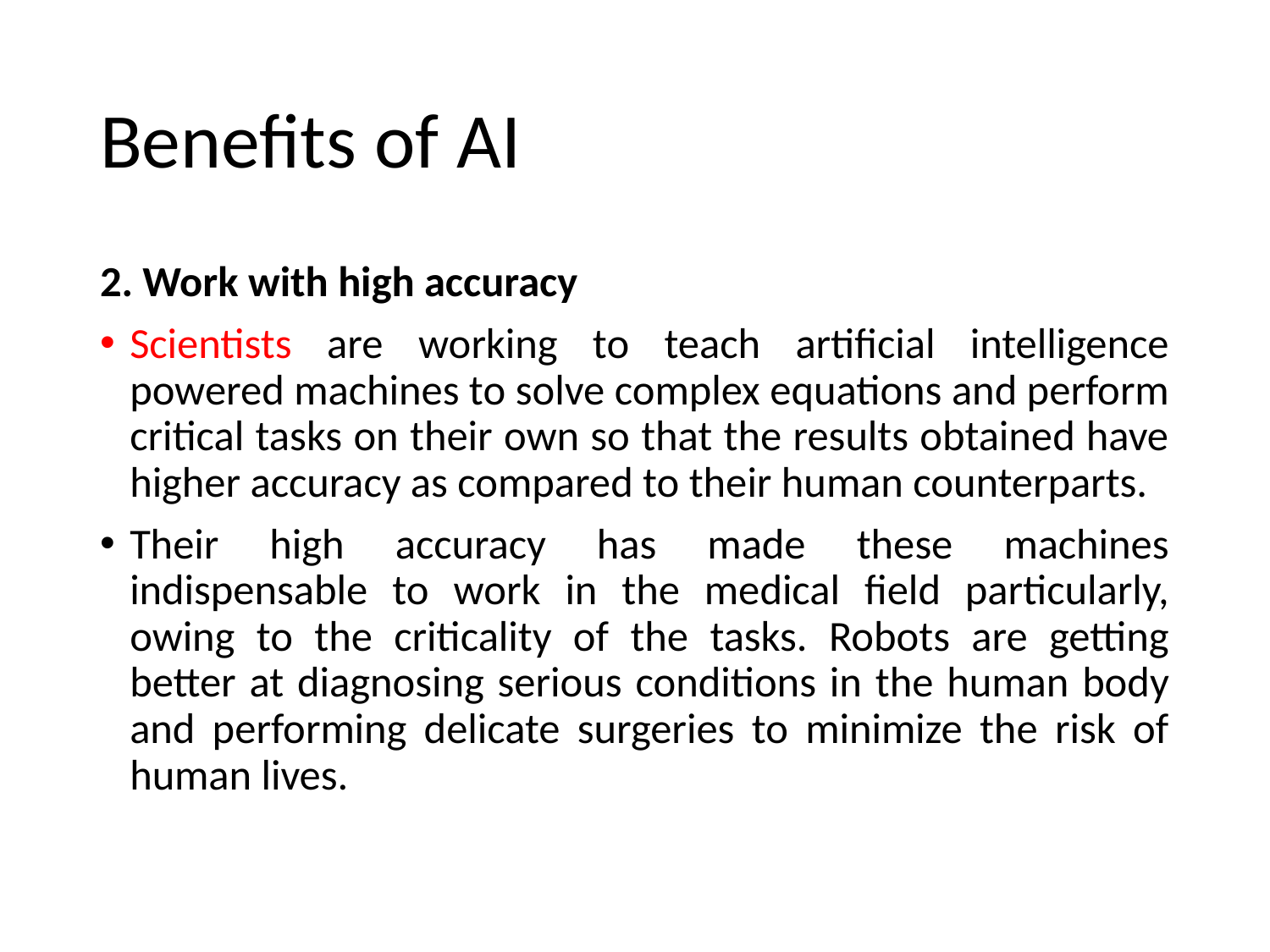

# Benefits of AI
2. Work with high accuracy
Scientists are working to teach artificial intelligence powered machines to solve complex equations and perform critical tasks on their own so that the results obtained have higher accuracy as compared to their human counterparts.
Their high accuracy has made these machines indispensable to work in the medical field particularly, owing to the criticality of the tasks. Robots are getting better at diagnosing serious conditions in the human body and performing delicate surgeries to minimize the risk of human lives.